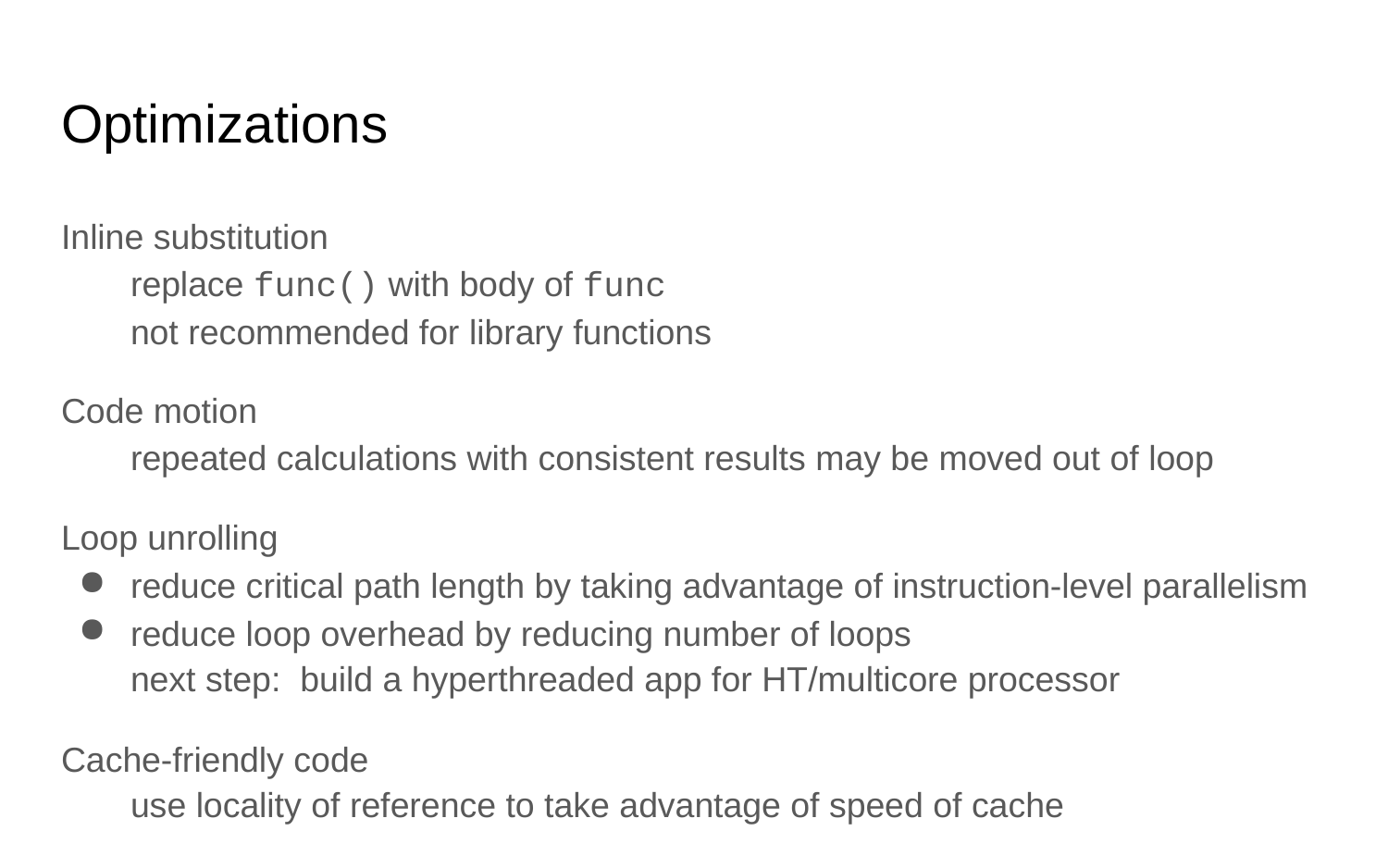

# Optimizations
Inline substitution

Code motion

Loop unrolling
reduce critical path length by taking advantage of instruction-level parallelism
reduce loop overhead by reducing number of loops

Cache-friendly code

replace func() with body of func
not recommended for library functions
repeated calculations with consistent results may be moved out of loop
next step:  build a hyperthreaded app for HT/multicore processor
use locality of reference to take advantage of speed of cache